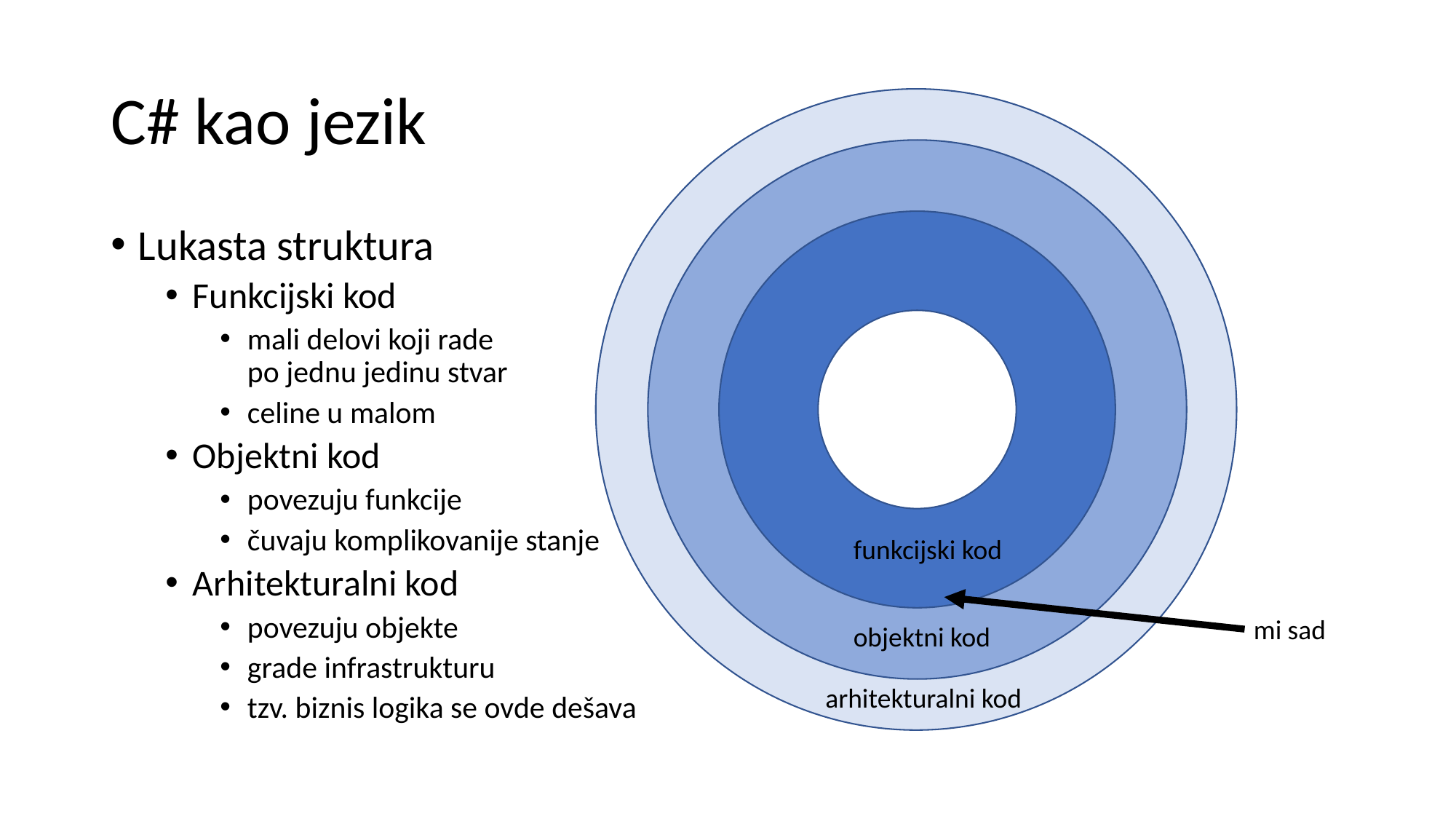

# C# kao jezik

Lukasta struktura
Funkcijski kod
mali delovi koji rade
po jednu jedinu stvar
celine u malom
Objektni kod
povezuju funkcije
čuvaju komplikovanije stanje
Arhitekturalni kod
povezuju objekte
grade infrastrukturu
tzv. biznis logika se ovde dešava

funkcijski kod
mi sad
objektni kod
arhitekturalni kod